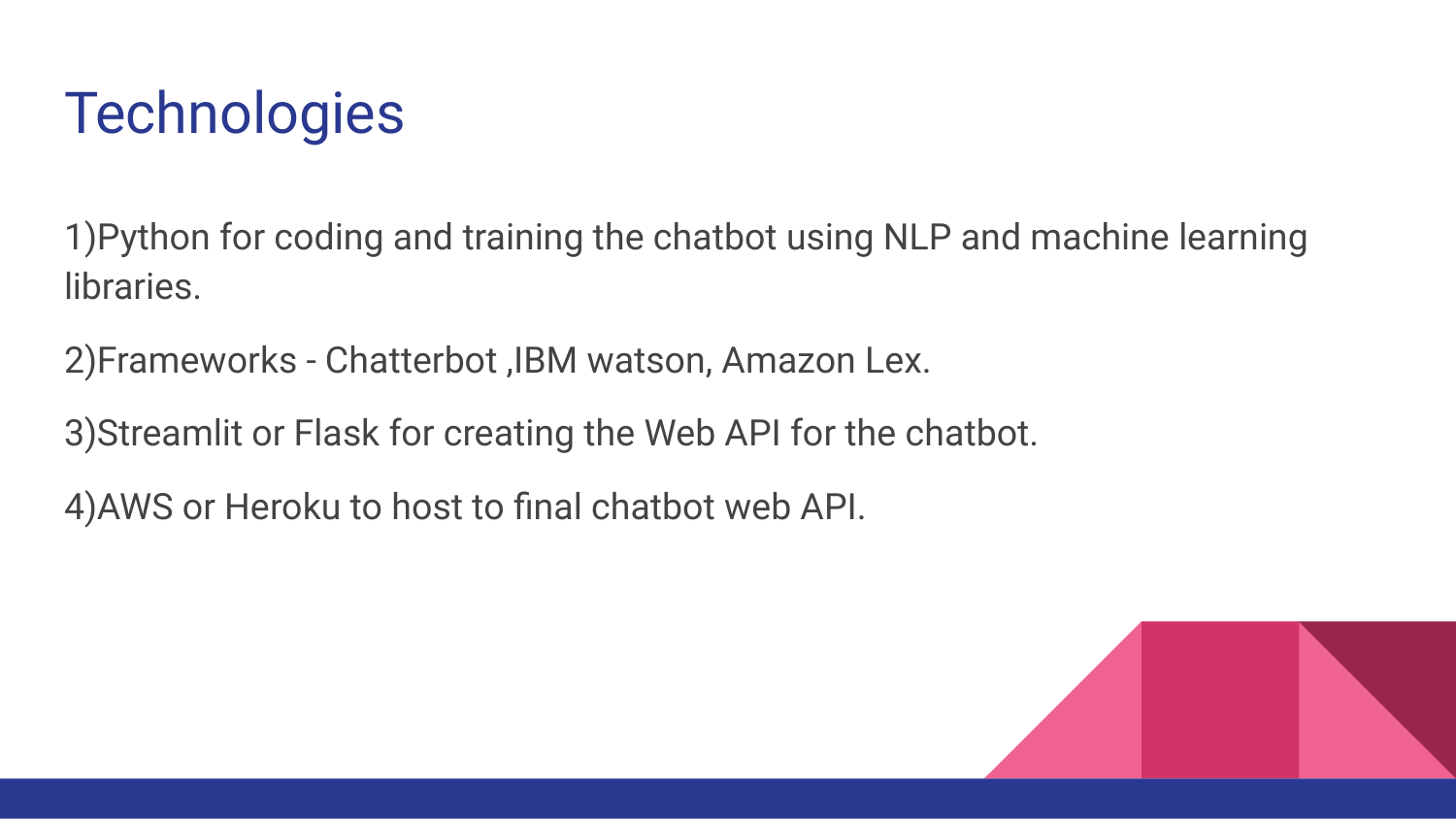

# Technologies
1)Python for coding and training the chatbot using NLP and machine learning libraries.
2)Frameworks - Chatterbot ,IBM watson, Amazon Lex.
3)Streamlit or Flask for creating the Web API for the chatbot.
4)AWS or Heroku to host to final chatbot web API.